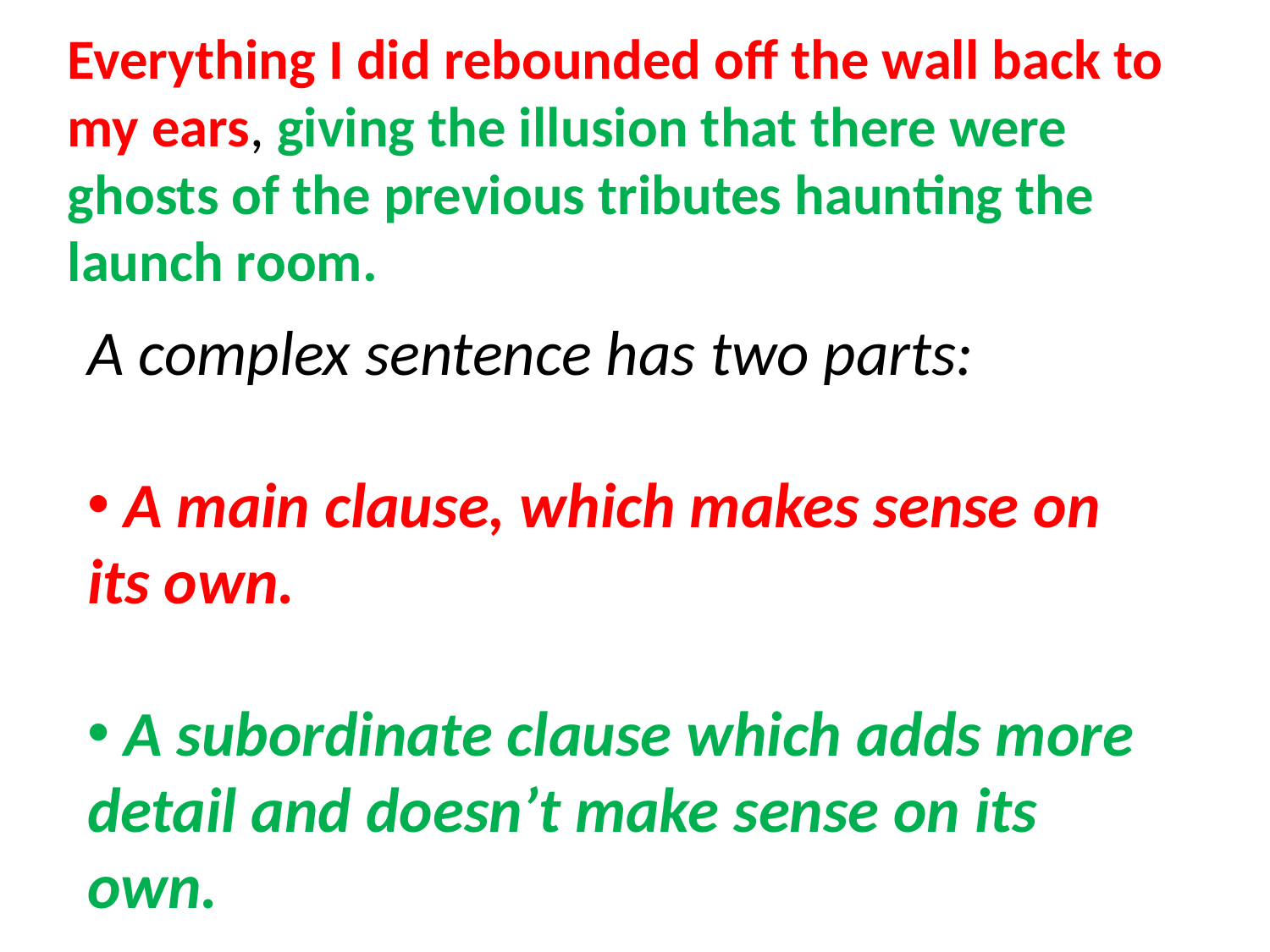

Everything I did rebounded off the wall back to my ears, giving the illusion that there were ghosts of the previous tributes haunting the launch room.
A complex sentence has two parts:

 A main clause, which makes sense on its own.

 A subordinate clause which adds more detail and doesn’t make sense on its own.